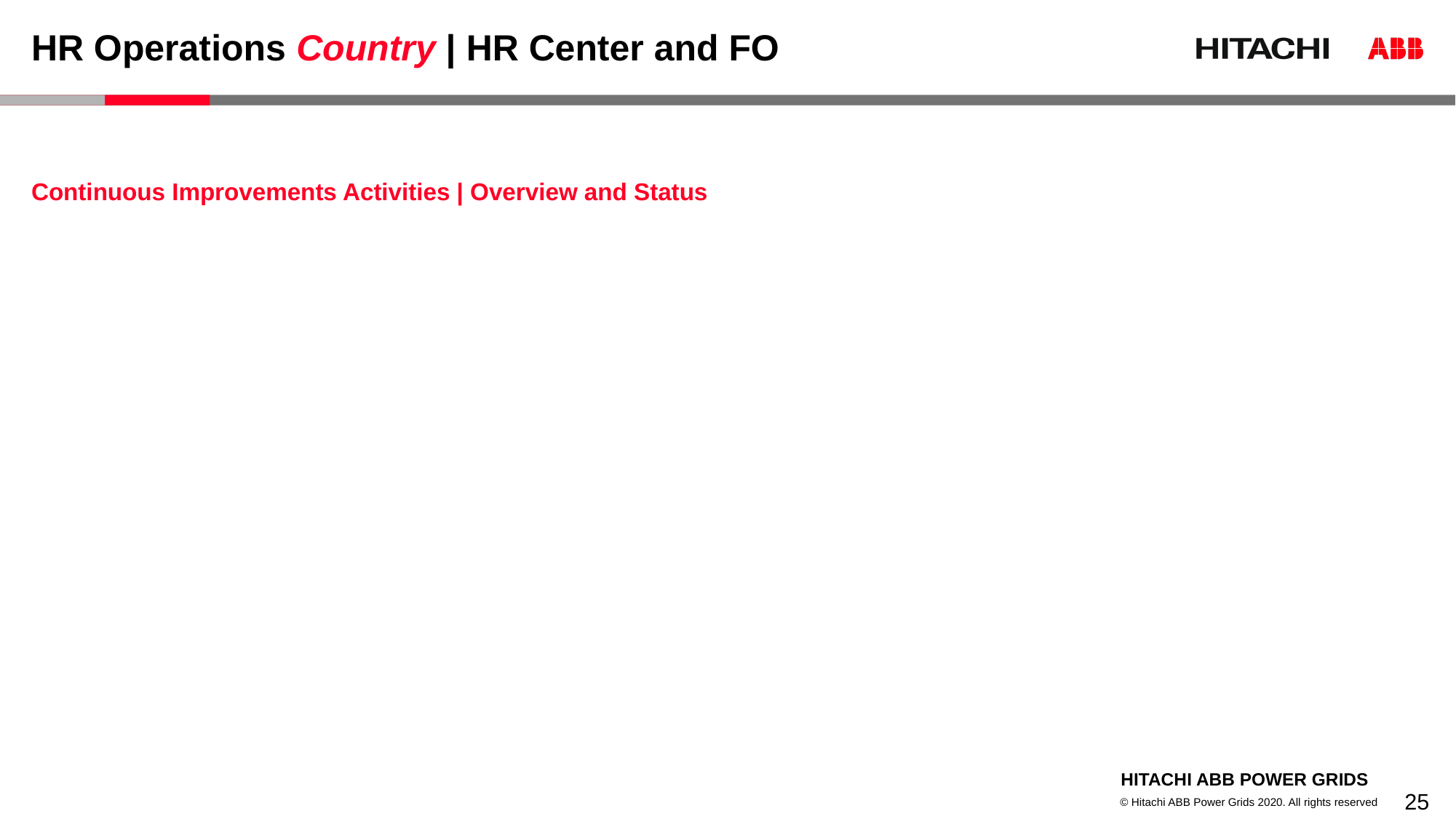

# HR Operations Country | HR Center and FO
Continuous Improvements Activities | Overview and Status

25